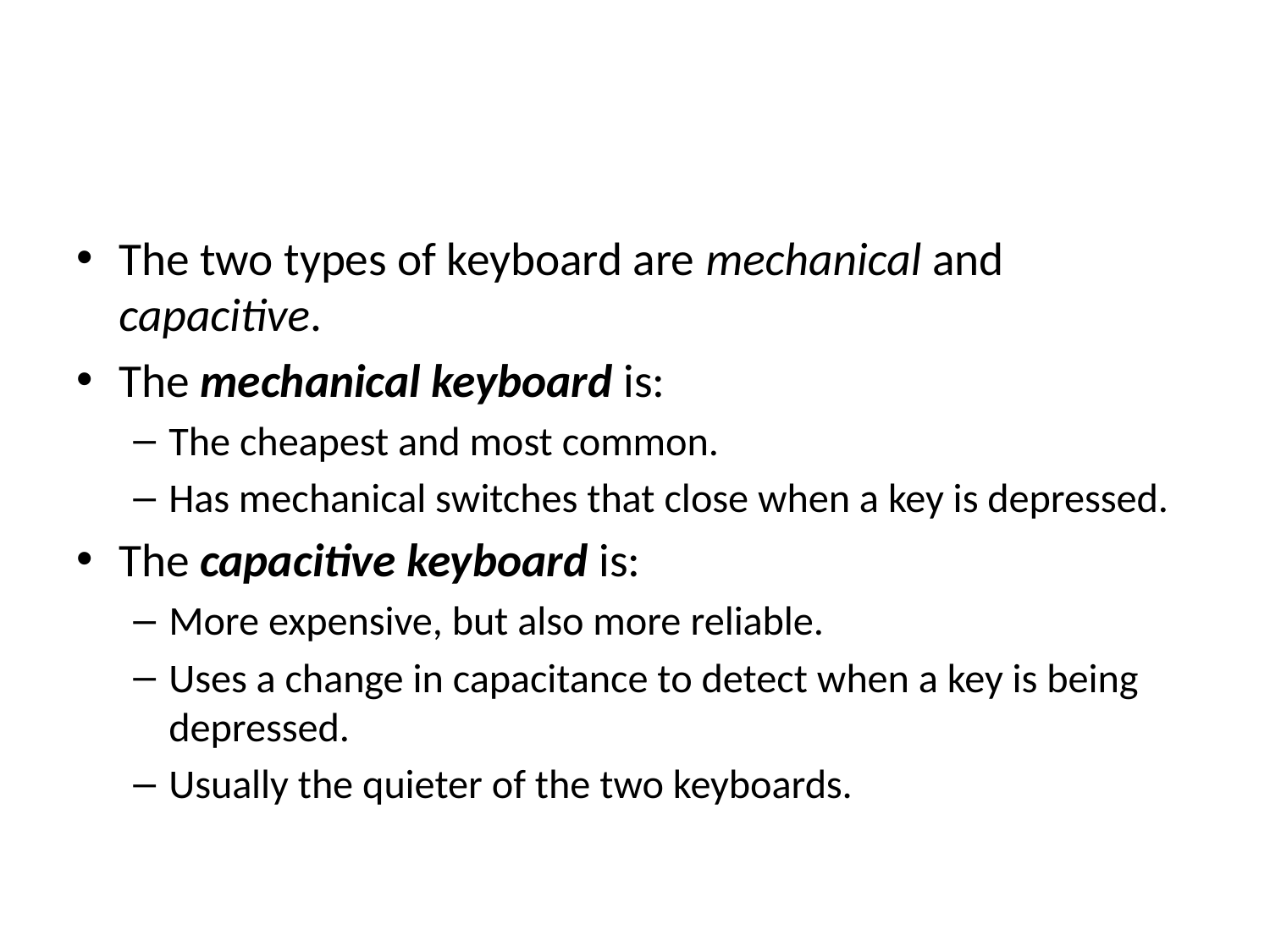

#
The two types of keyboard are mechanical and capacitive.
The mechanical keyboard is:
The cheapest and most common.
Has mechanical switches that close when a key is depressed.
The capacitive keyboard is:
More expensive, but also more reliable.
Uses a change in capacitance to detect when a key is being depressed.
Usually the quieter of the two keyboards.